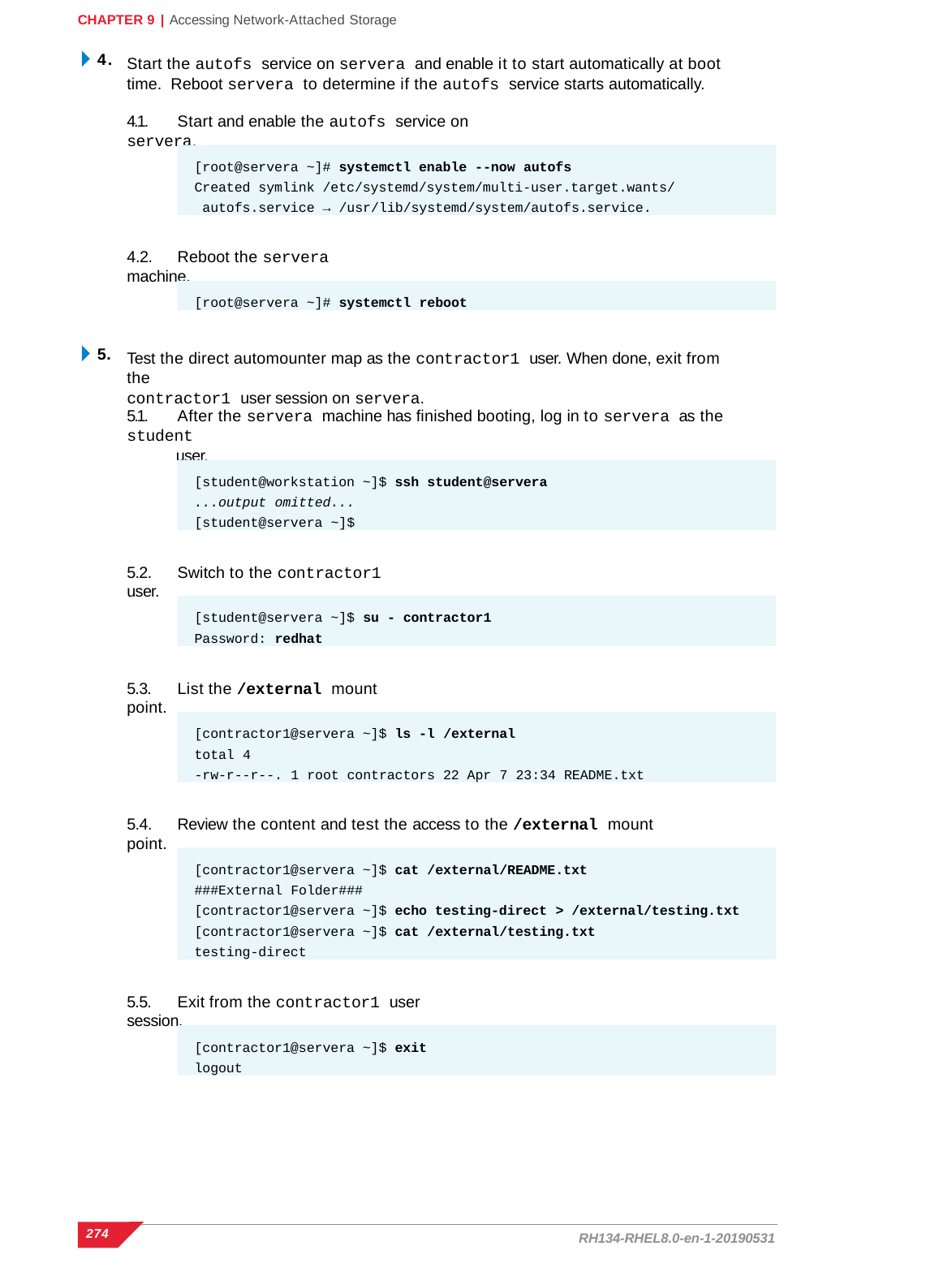

CHAPTER 9 | Accessing Network-Attached Storage
4.

Start the autofs service on servera and enable it to start automatically at boot time.  Reboot servera to determine if the autofs service starts automatically.
4.1.	Start and enable the autofs service on servera.
[root@servera ~]# systemctl enable --now autofs
Created symlink /etc/systemd/system/multi-user.target.wants/  autofs.service → /usr/lib/systemd/system/autofs.service.
4.2.	Reboot the servera machine.
[root@servera ~]# systemctl reboot
5.

Test the direct automounter map as the contractor1 user. When done, exit from the
contractor1 user session on servera.
5.1.	After the servera machine has finished booting, log in to servera as the student
user.
[student@workstation ~]$ ssh student@servera
...output omitted...
[student@servera ~]$
5.2.	Switch to the contractor1 user.
[student@servera ~]$ su - contractor1
Password: redhat
5.3.	List the /external mount point.
[contractor1@servera ~]$ ls -l /external
total 4
-rw-r--r--. 1 root contractors 22 Apr 7 23:34 README.txt
5.4.	Review the content and test the access to the /external mount point.
[contractor1@servera ~]$ cat /external/README.txt
###External Folder###
[contractor1@servera ~]$ echo testing-direct > /external/testing.txt
[contractor1@servera ~]$ cat /external/testing.txt
testing-direct
5.5.	Exit from the contractor1 user session.
[contractor1@servera ~]$ exit
logout

274

RH134-RHEL8.0-en-1-20190531